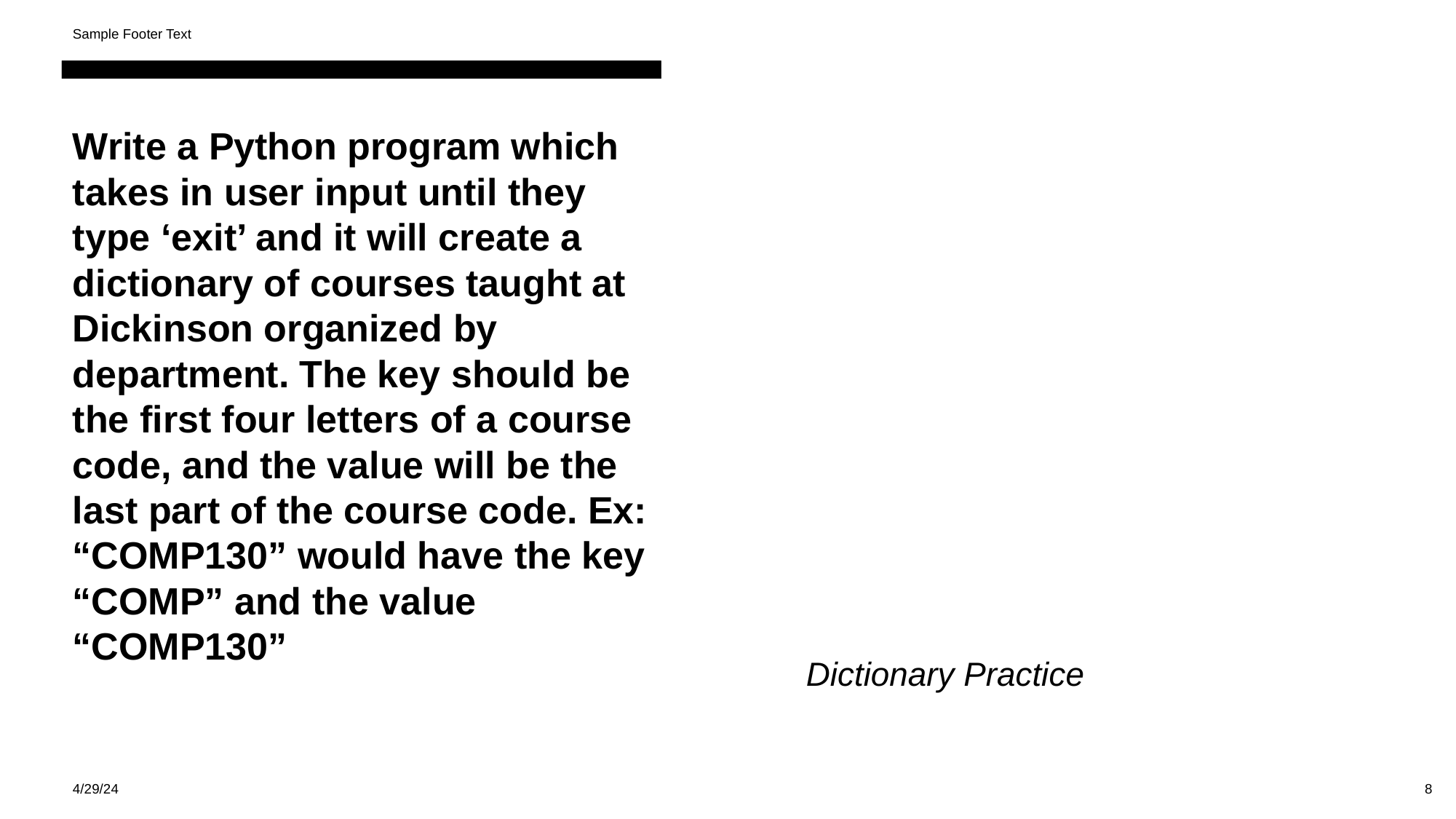

Sample Footer Text
# Write a Python program which takes in user input until they type ‘exit’ and it will create a dictionary of courses taught at Dickinson organized by department. The key should be the first four letters of a course code, and the value will be the last part of the course code. Ex: “COMP130” would have the key “COMP” and the value “COMP130”
Dictionary Practice
4/29/24
8